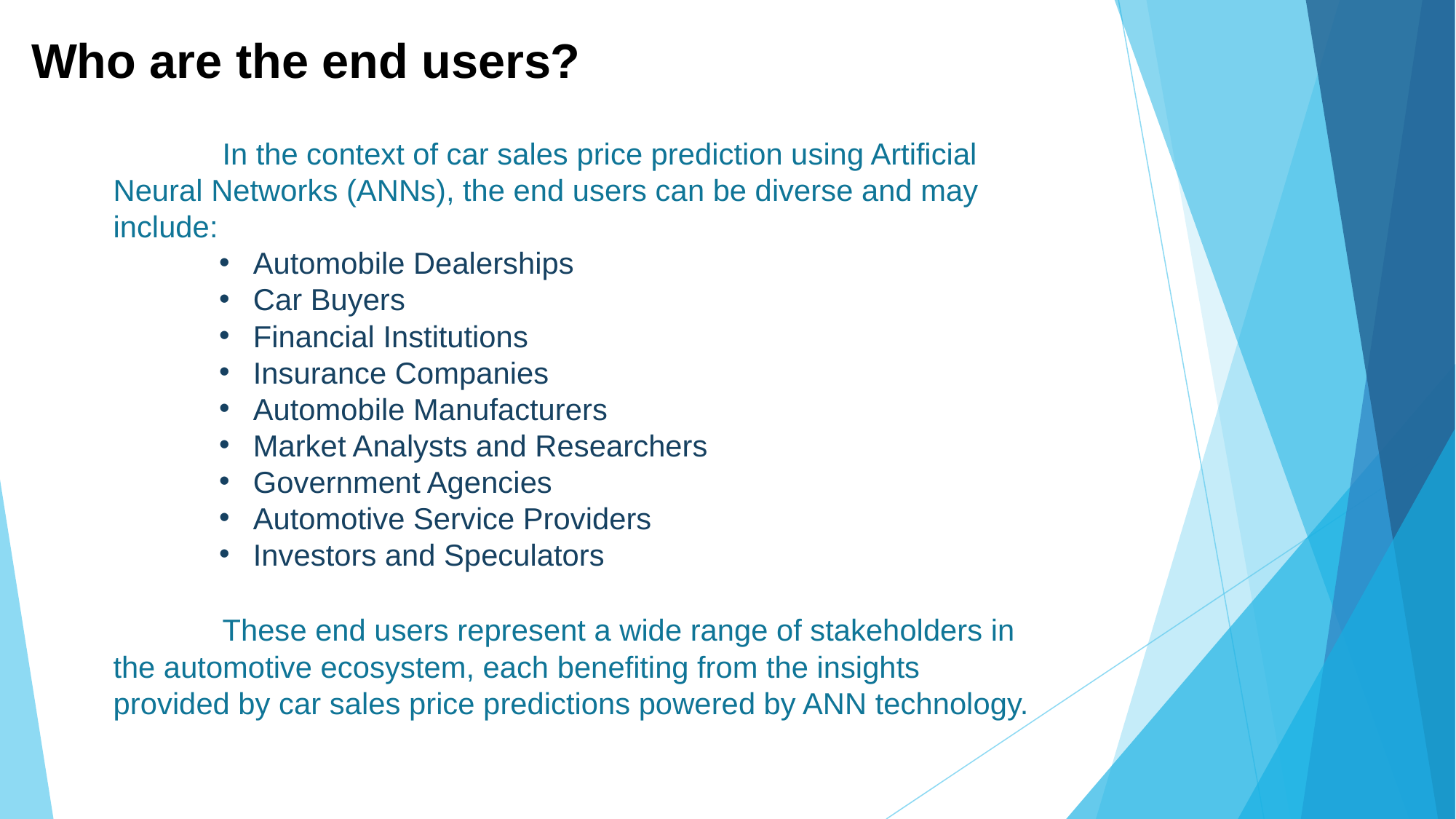

Who are the end users?
	In the context of car sales price prediction using Artificial Neural Networks (ANNs), the end users can be diverse and may include:
Automobile Dealerships
Car Buyers
Financial Institutions
Insurance Companies
Automobile Manufacturers
Market Analysts and Researchers
Government Agencies
Automotive Service Providers
Investors and Speculators
	These end users represent a wide range of stakeholders in the automotive ecosystem, each benefiting from the insights provided by car sales price predictions powered by ANN technology.